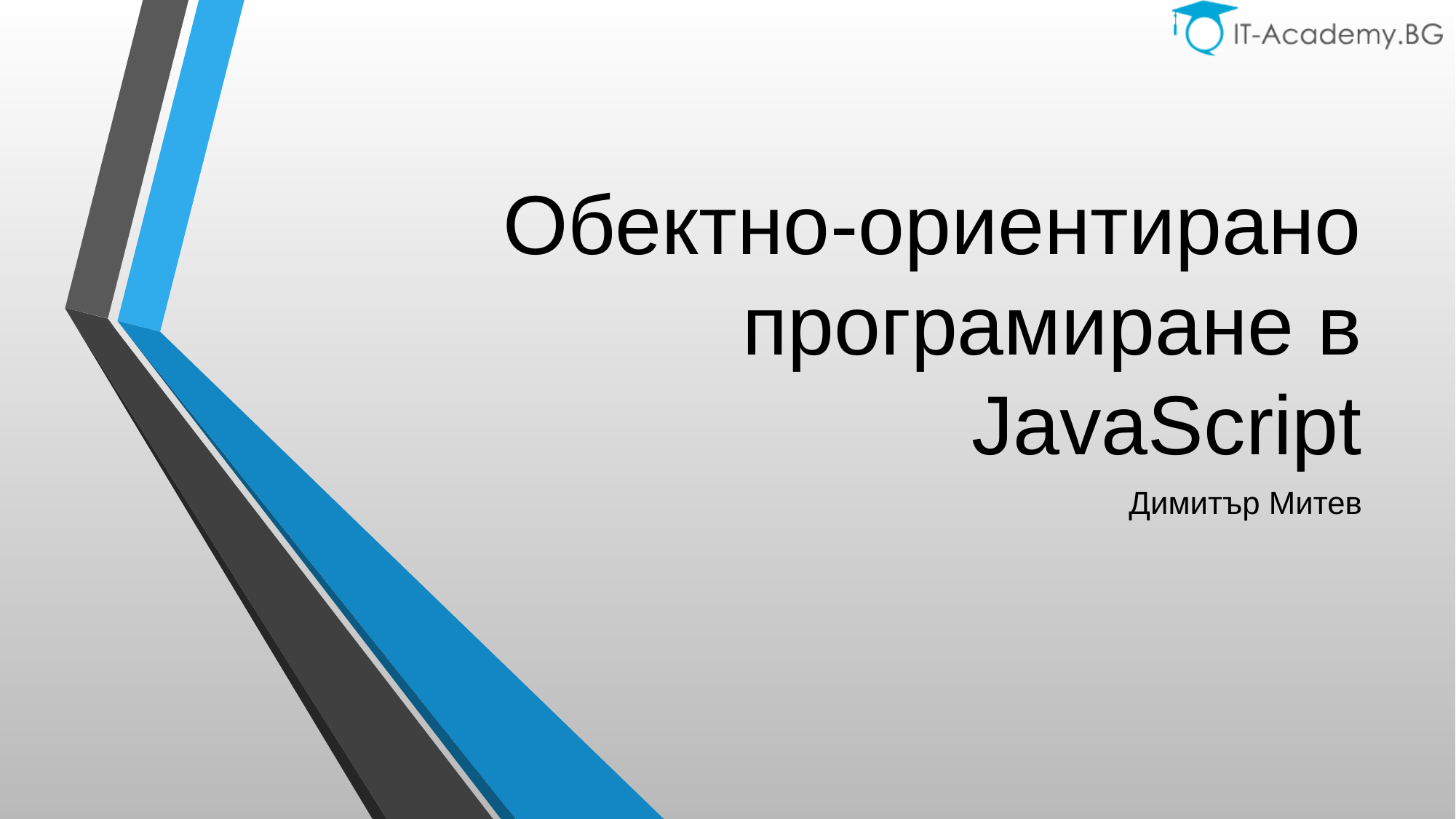

# Обектно-ориентирано програмиране в JavaScript
Димитър Mитев